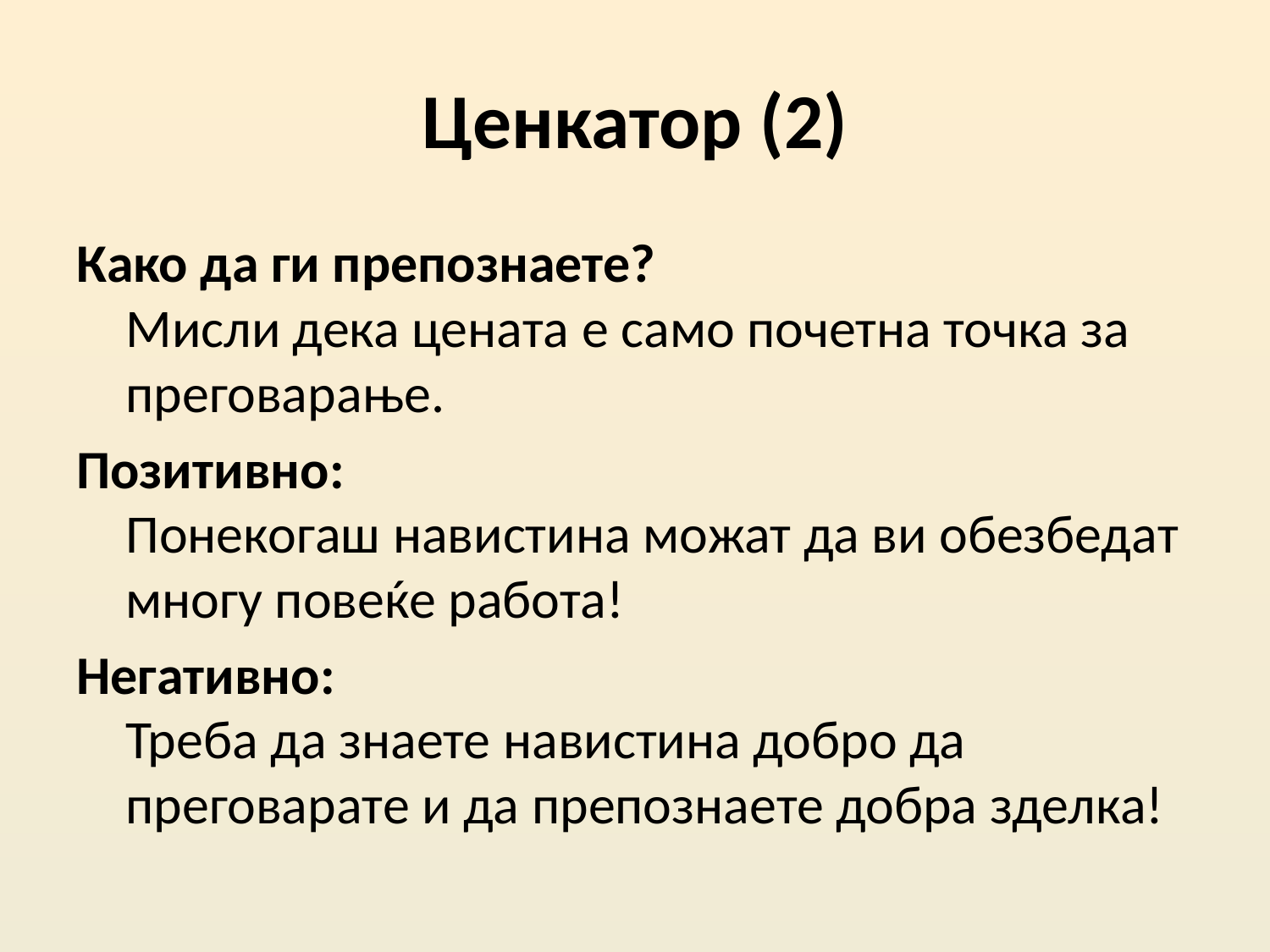

# Ценкатор (2)
Како да ги препознаете?
Мисли дека цената е само почетна точка за преговарање.
Позитивно:
Понекогаш навистина можат да ви обезбедат многу повеќе работа!
Негативно:
Треба да знаете навистина добро да преговарате и да препознаете добра зделка!